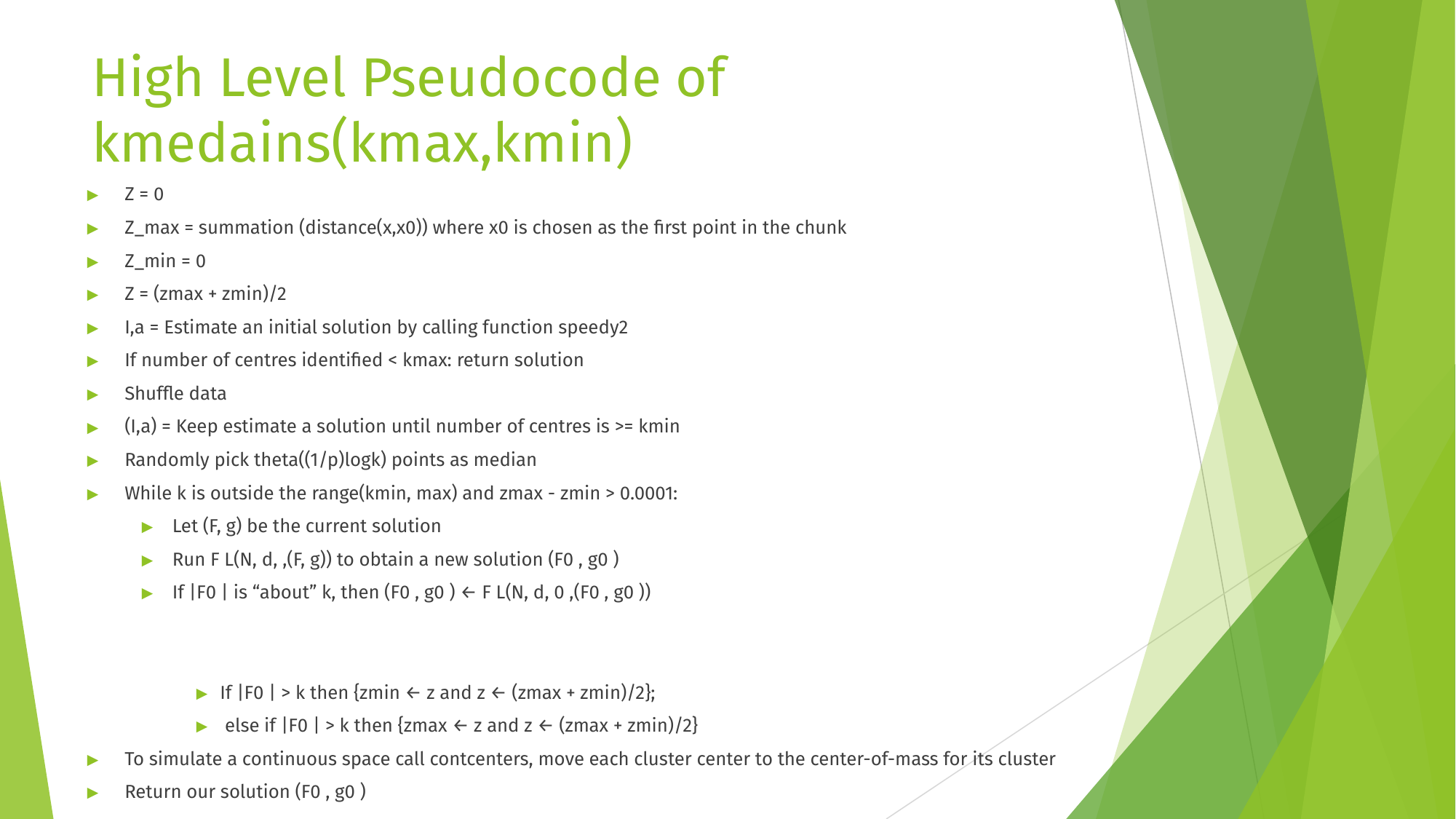

# High Level Pseudocode of kmedains(kmax,kmin)
Z = 0
Z_max = summation (distance(x,x0)) where x0 is chosen as the first point in the chunk
Z_min = 0
Z = (zmax + zmin)/2
I,a = Estimate an initial solution by calling function speedy2
If number of centres identified < kmax: return solution
Shuffle data
(I,a) = Keep estimate a solution until number of centres is >= kmin
Randomly pick theta((1/p)logk) points as median
While k is outside the range(kmin, max) and zmax - zmin > 0.0001:
Let (F, g) be the current solution
Run F L(N, d, ,(F, g)) to obtain a new solution (F0 , g0 )
If |F0 | is “about” k, then (F0 , g0 ) ← F L(N, d, 0 ,(F0 , g0 ))

If |F0 | > k then {zmin ← z and z ← (zmax + zmin)/2};
 else if |F0 | > k then {zmax ← z and z ← (zmax + zmin)/2}
To simulate a continuous space call contcenters, move each cluster center to the center-of-mass for its cluster
Return our solution (F0 , g0 )